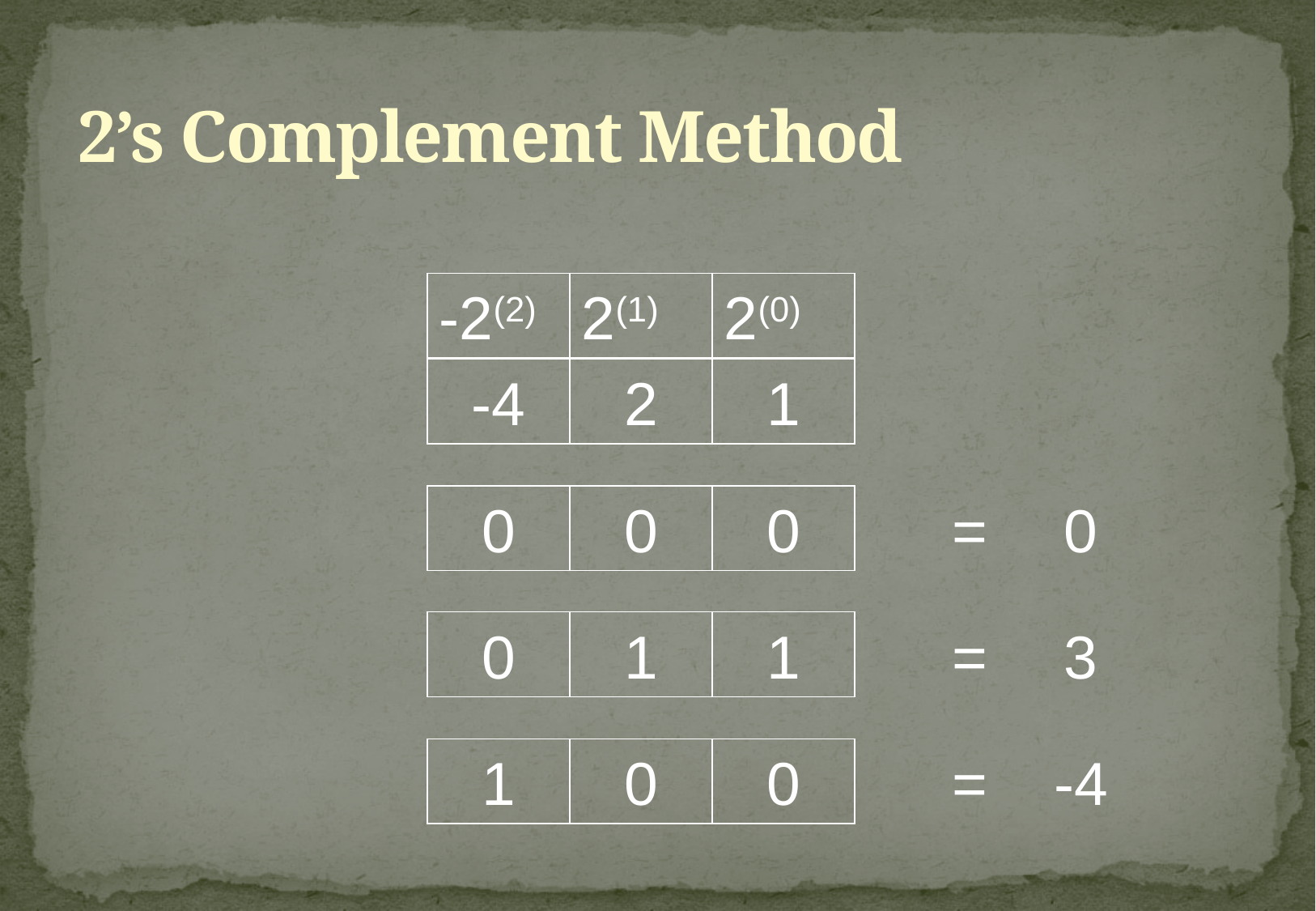

# 2’s Complement Method
-2(2)
2(1)
2(0)
-4
2
1
=
0
0
0
0
=
3
0
1
1
=
-4
1
0
0